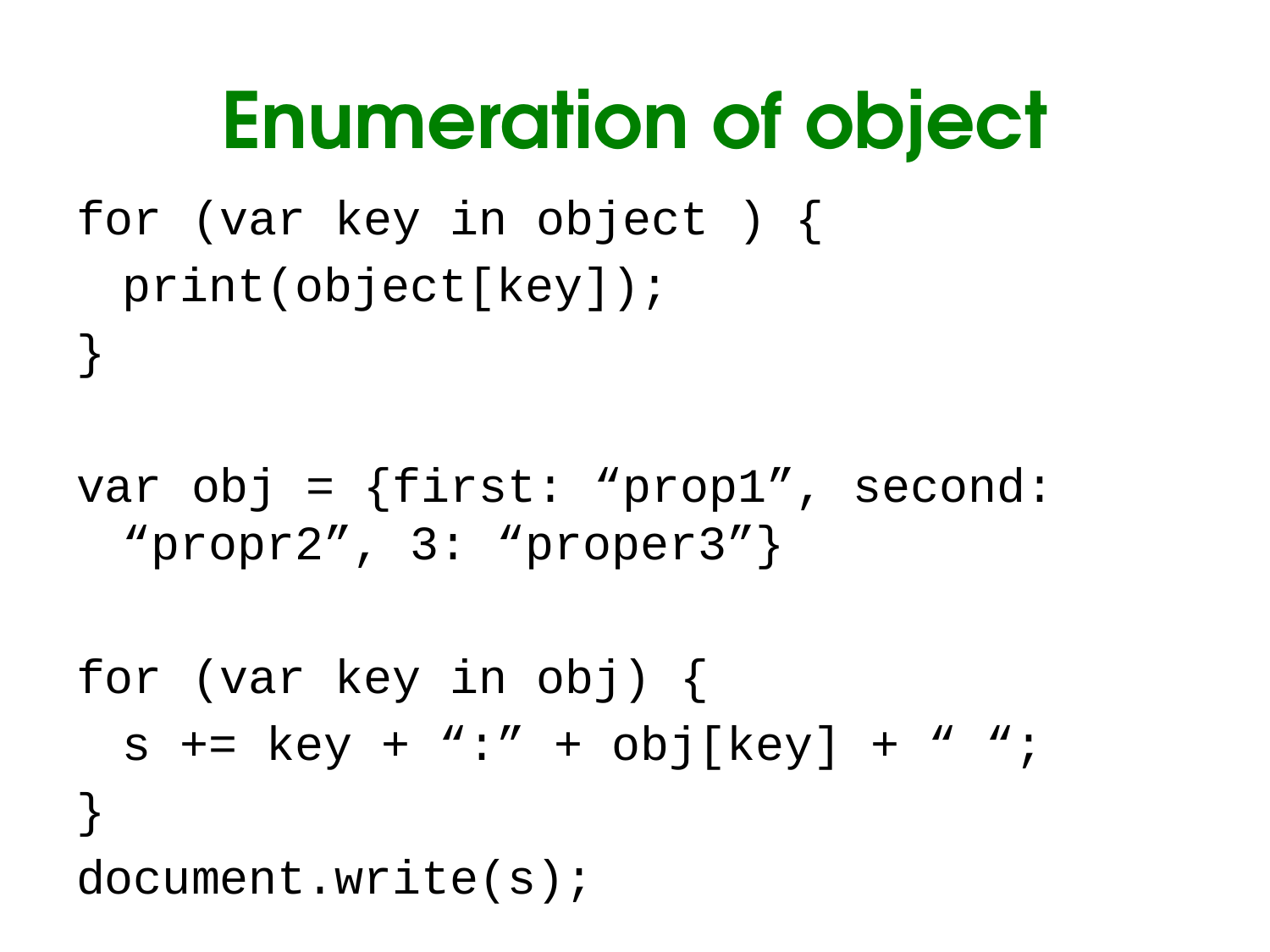

# Enumeration of object
for (var key in object ) {
	print(object[key]);
}

var obj = {first: “prop1”, second: “propr2”, 3: “proper3”}

for (var key in obj) {
	s += key + “:” + obj[key] + “ “;
}
document.write(s);